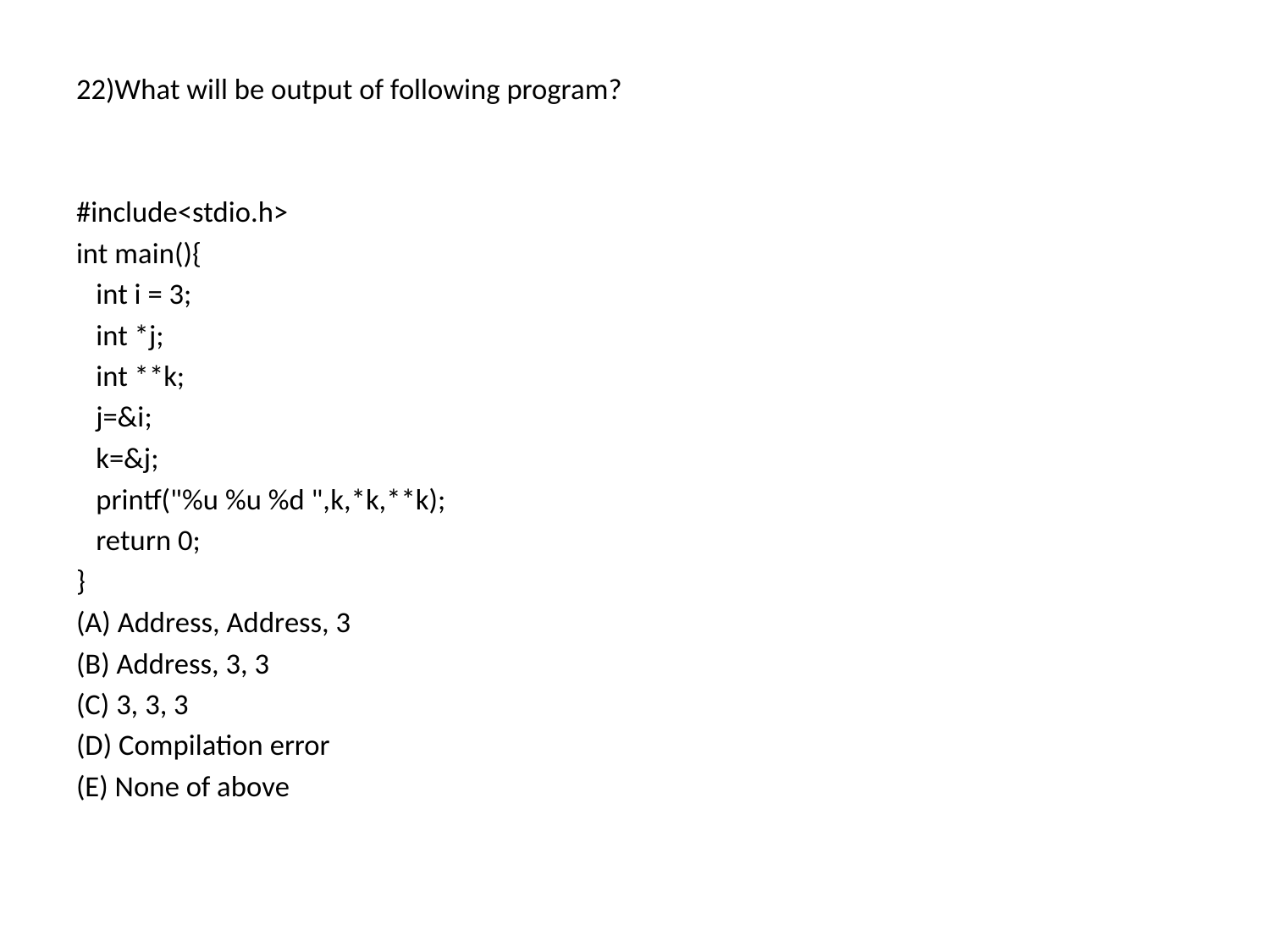

22)What will be output of following program?

#include<stdio.h>
int main(){
   int i = 3;
   int *j;
   int **k;
   j=&i;
   k=&j;
   printf("%u %u %d ",k,*k,**k);
   return 0;
}
(A) Address, Address, 3
(B) Address, 3, 3
(C) 3, 3, 3
(D) Compilation error
(E) None of above